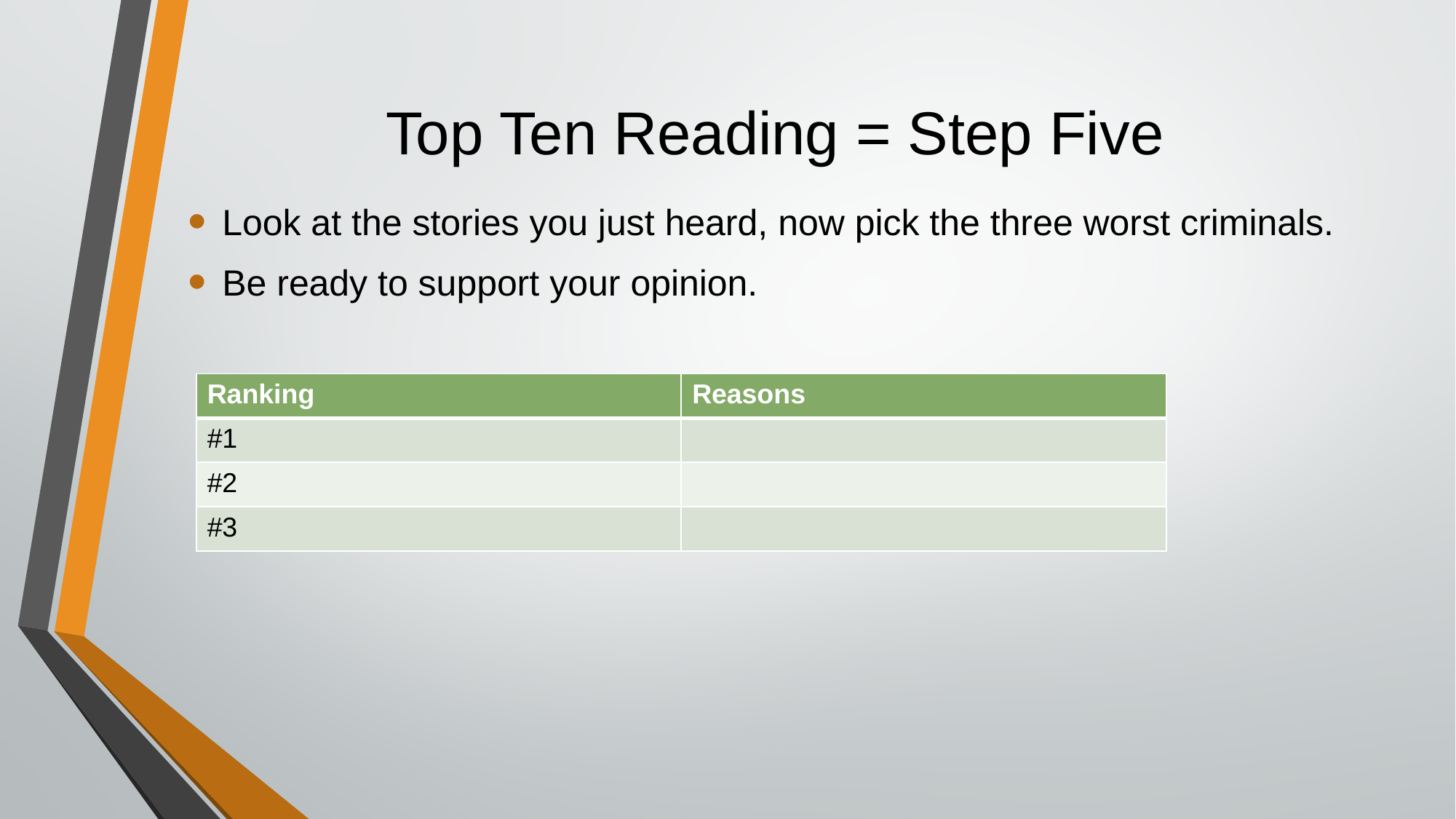

# Top Ten Reading = Step Five
Look at the stories you just heard, now pick the three worst criminals.
Be ready to support your opinion.
| Ranking | Reasons |
| --- | --- |
| #1 |  |
| #2 |  |
| #3 |  |